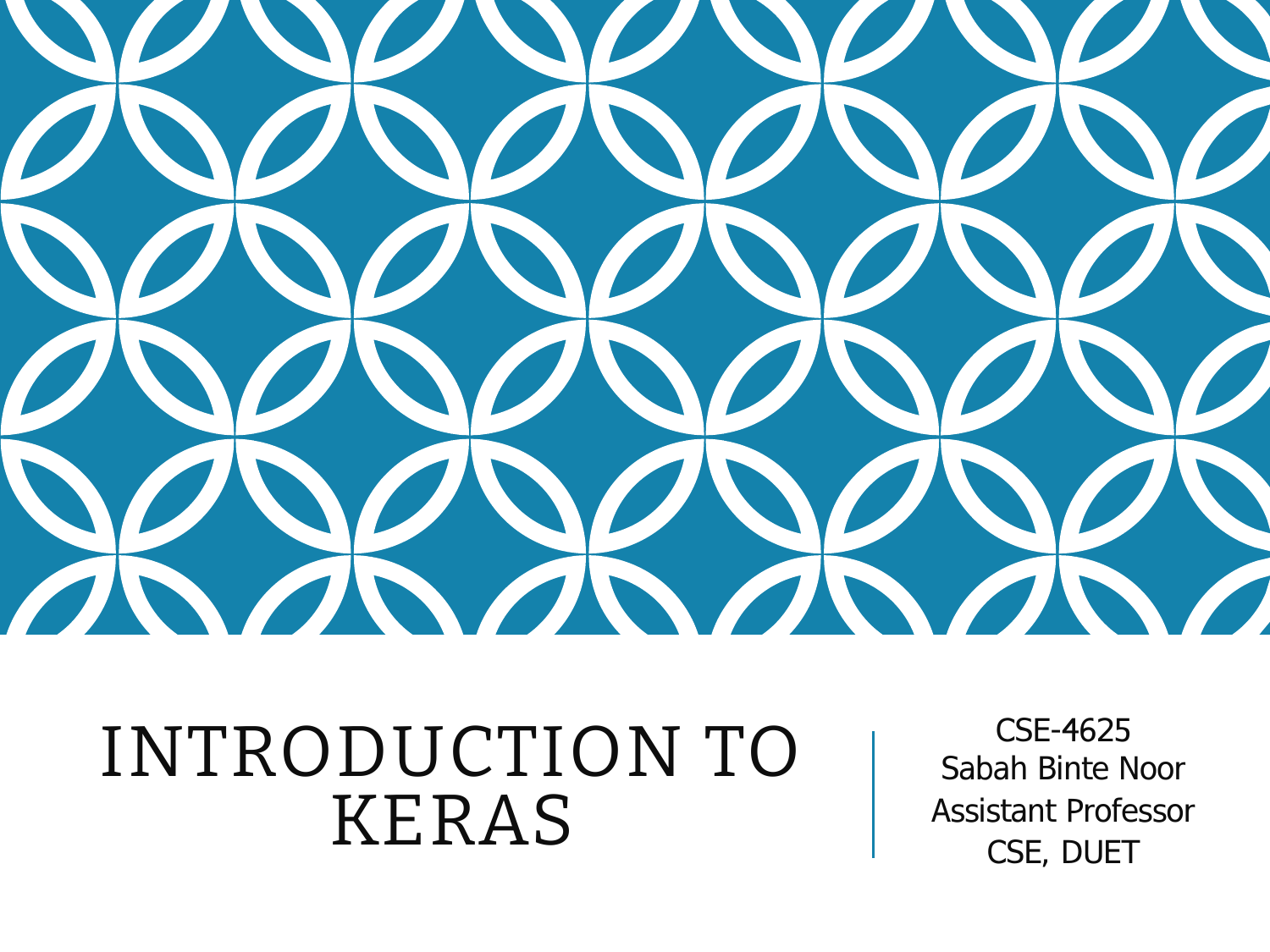

# Introduction to keras
CSE-4625
Sabah Binte Noor
Assistant Professor
CSE, DUET